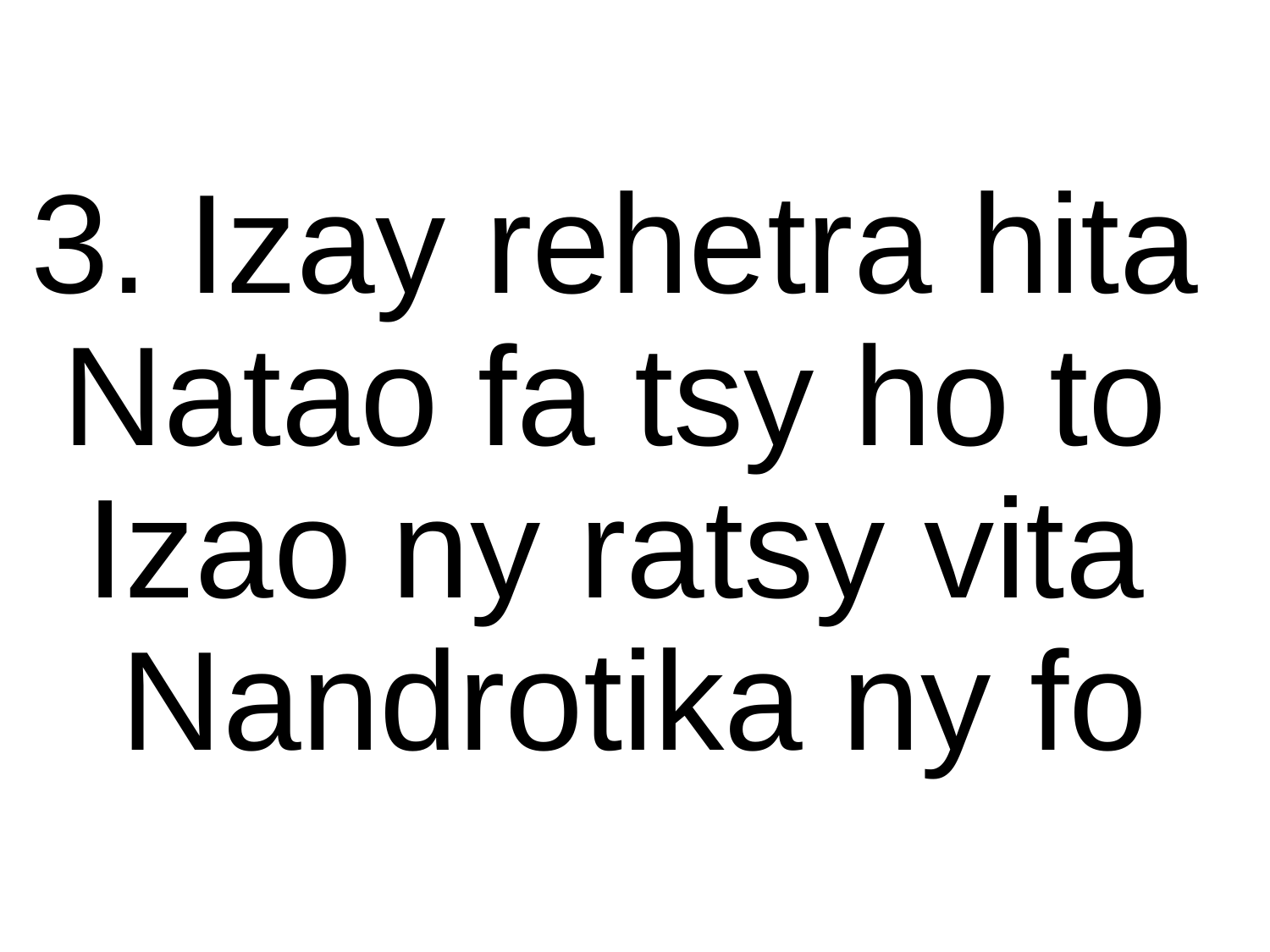

3. Izay rehetra hita
Natao fa tsy ho to
Izao ny ratsy vita
Nandrotika ny fo